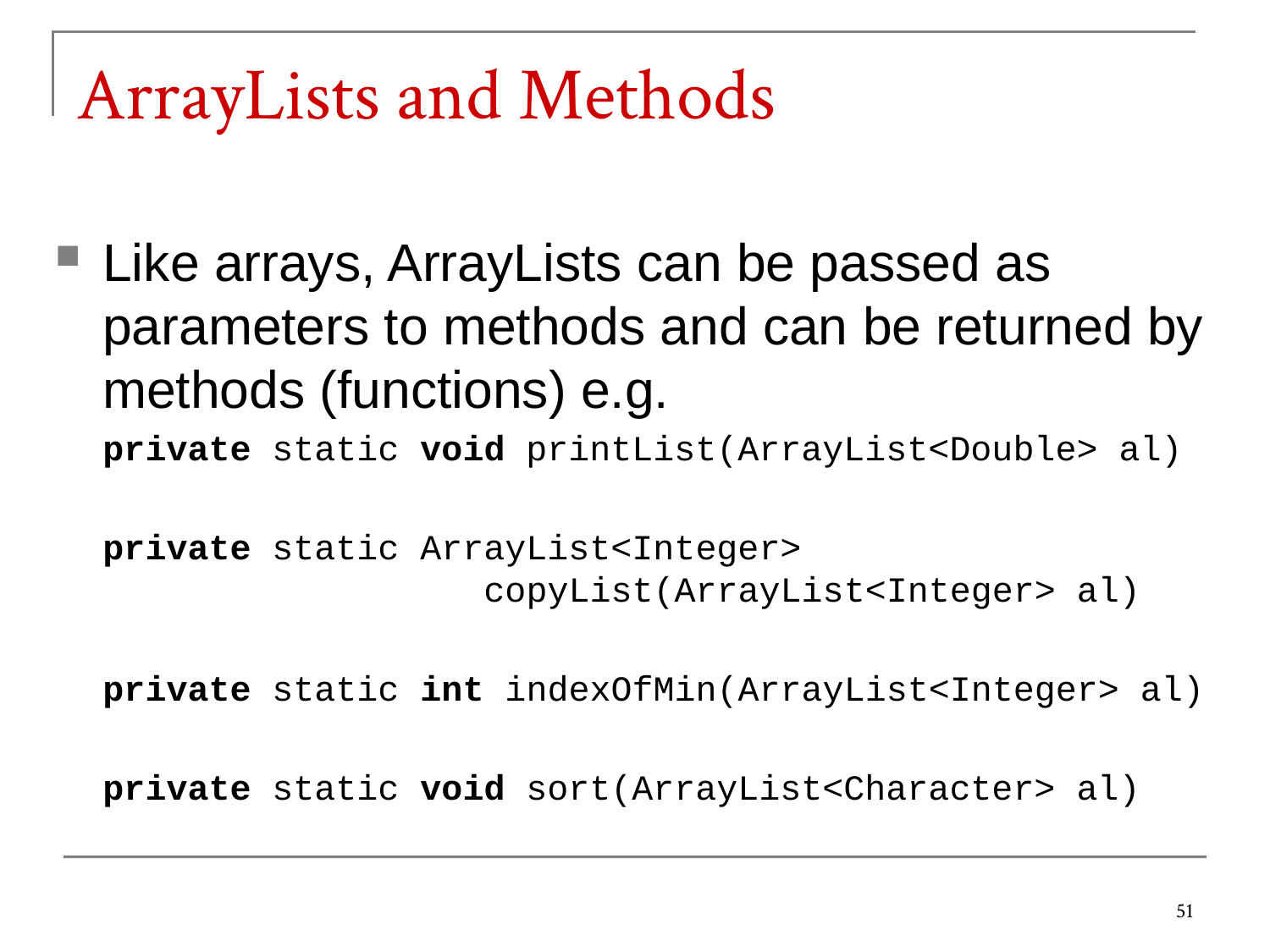

# ArrayLists and Methods
Like arrays, ArrayLists can be passed as parameters to methods and can be returned by methods (functions) e.g.
private static void printList(ArrayList<Double> al)

private static ArrayList<Integer> 						copyList(ArrayList<Integer> al)

private static int indexOfMin(ArrayList<Integer> al)

private static void sort(ArrayList<Character> al)
51